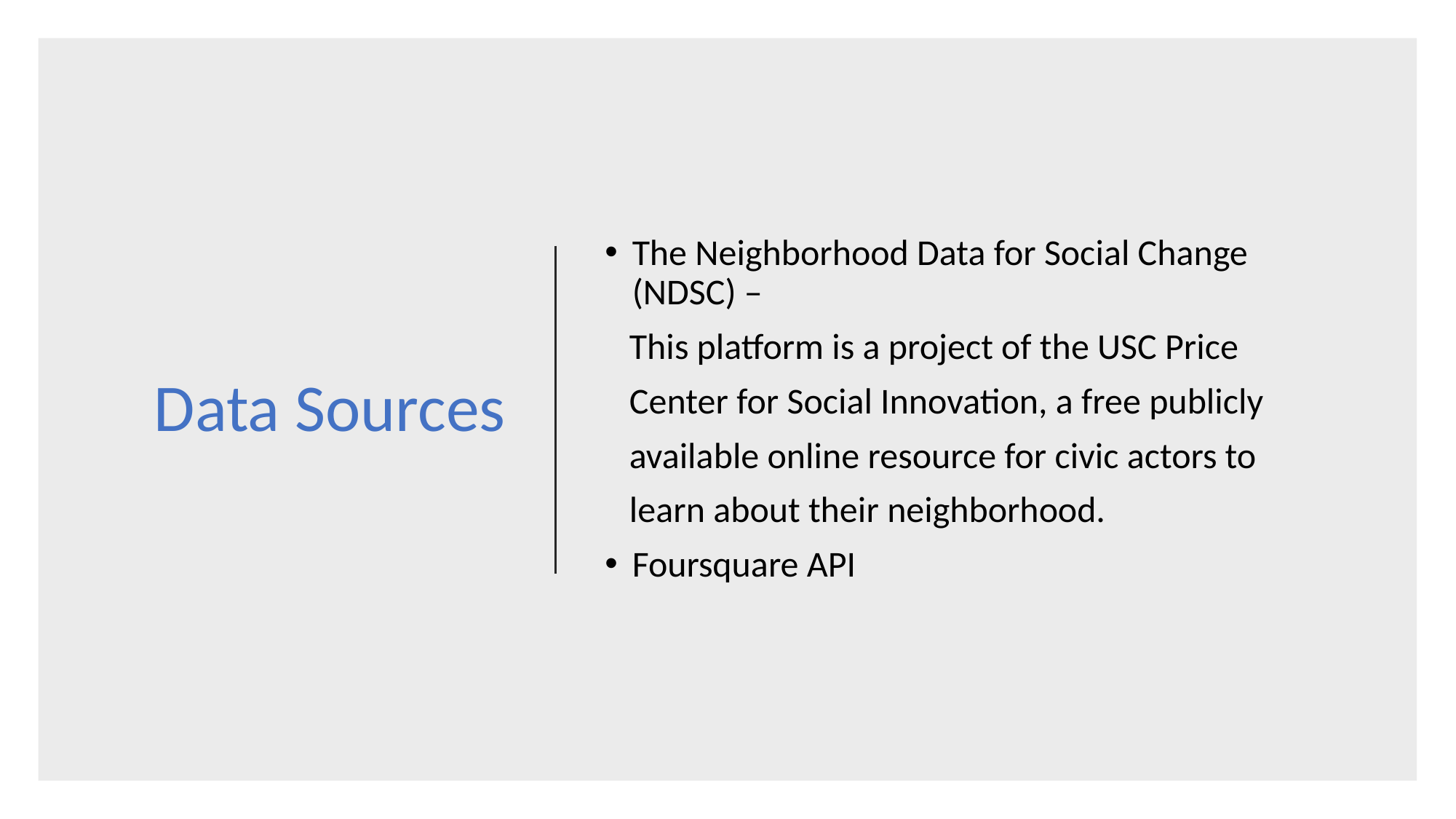

# Data Sources
The Neighborhood Data for Social Change (NDSC) –
   This platform is a project of the USC Price
   Center for Social Innovation, a free publicly
   available online resource for civic actors to
   learn about their neighborhood.
Foursquare API